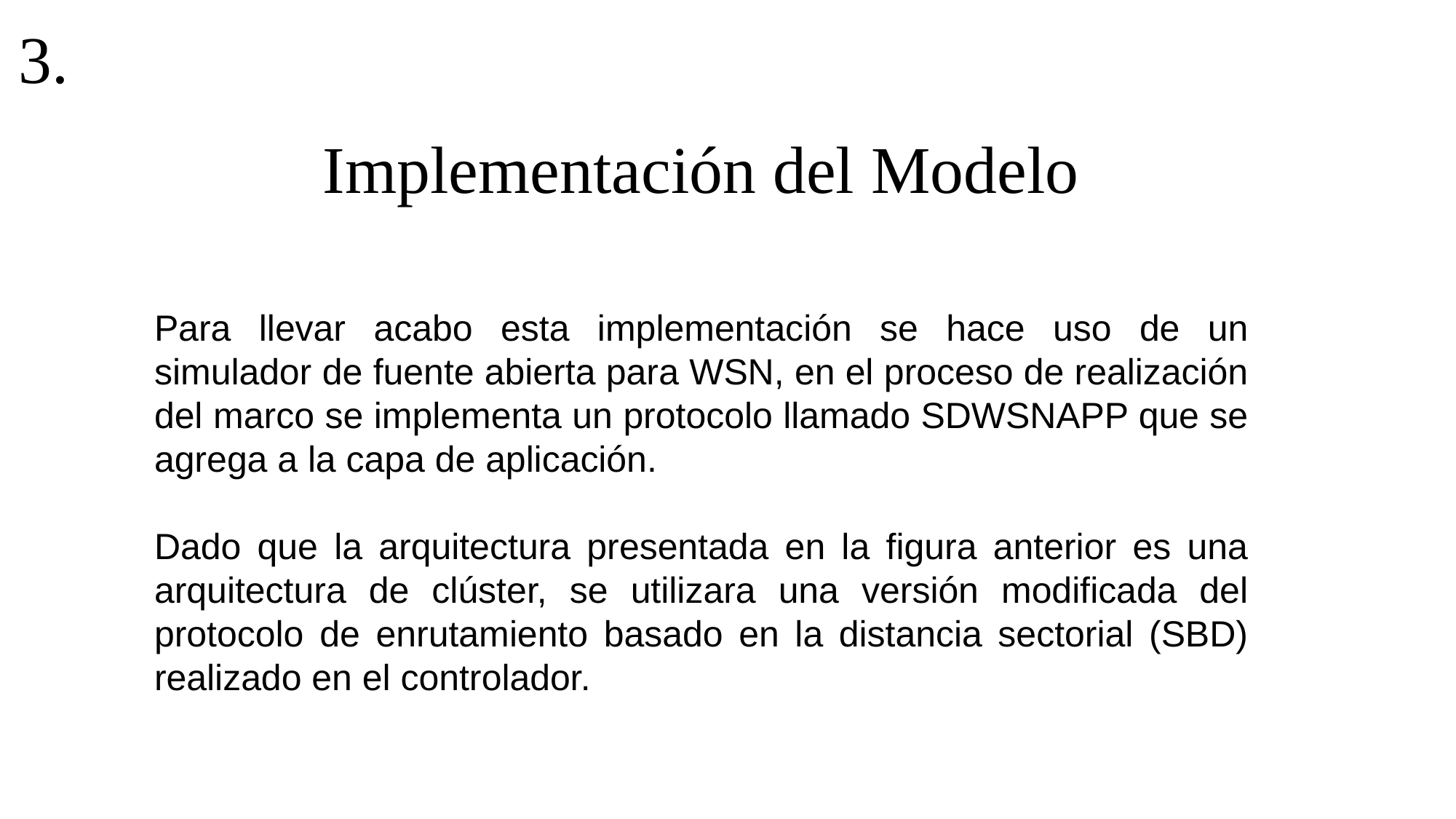

3.
Implementación del Modelo
Para llevar acabo esta implementación se hace uso de un simulador de fuente abierta para WSN, en el proceso de realización del marco se implementa un protocolo llamado SDWSNAPP que se agrega a la capa de aplicación.

Dado que la arquitectura presentada en la figura anterior es una arquitectura de clúster, se utilizara una versión modificada del protocolo de enrutamiento basado en la distancia sectorial (SBD) realizado en el controlador.